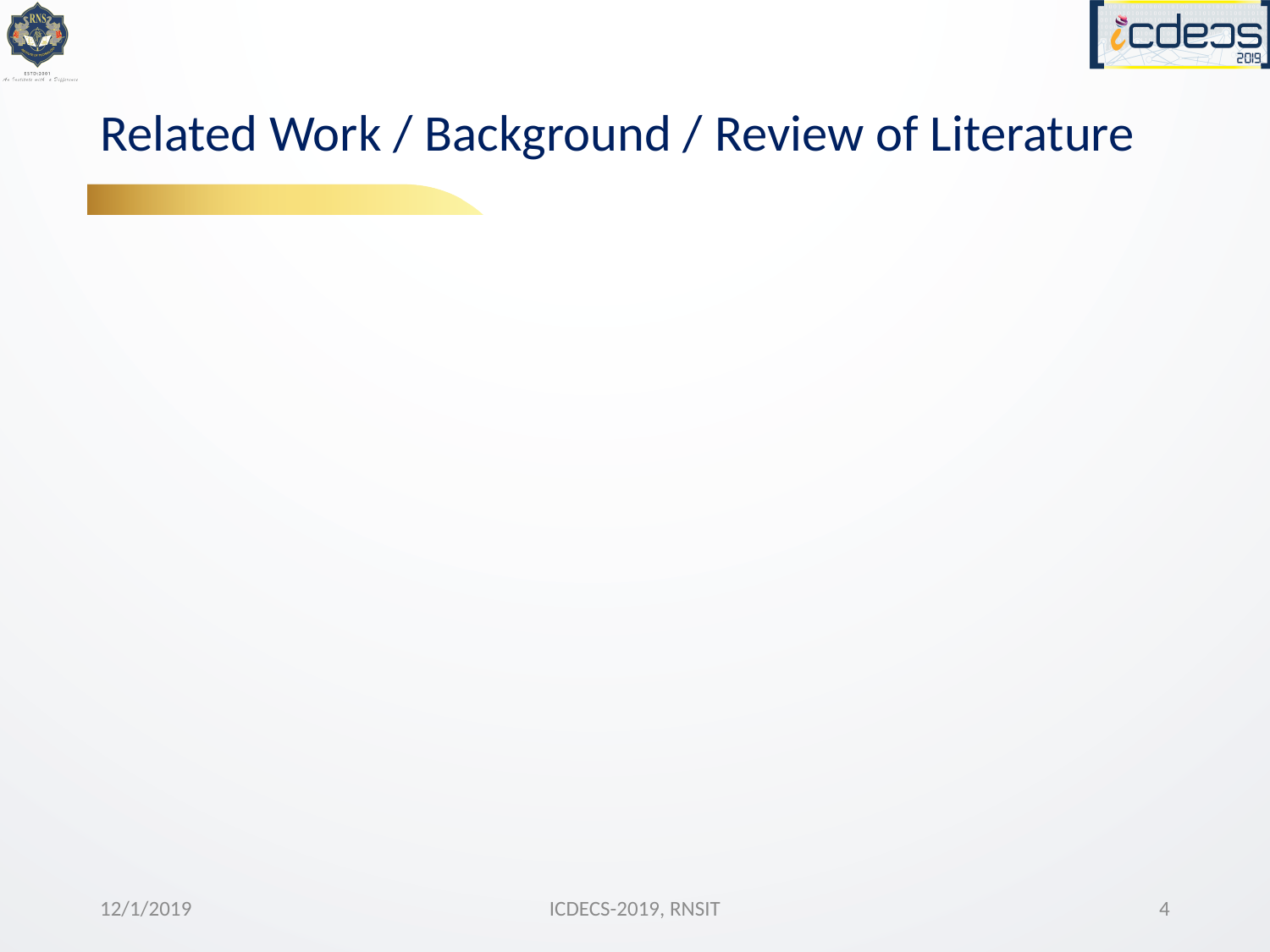

# Related Work / Background / Review of Literature

12/1/2019
ICDECS-2019, RNSIT
4